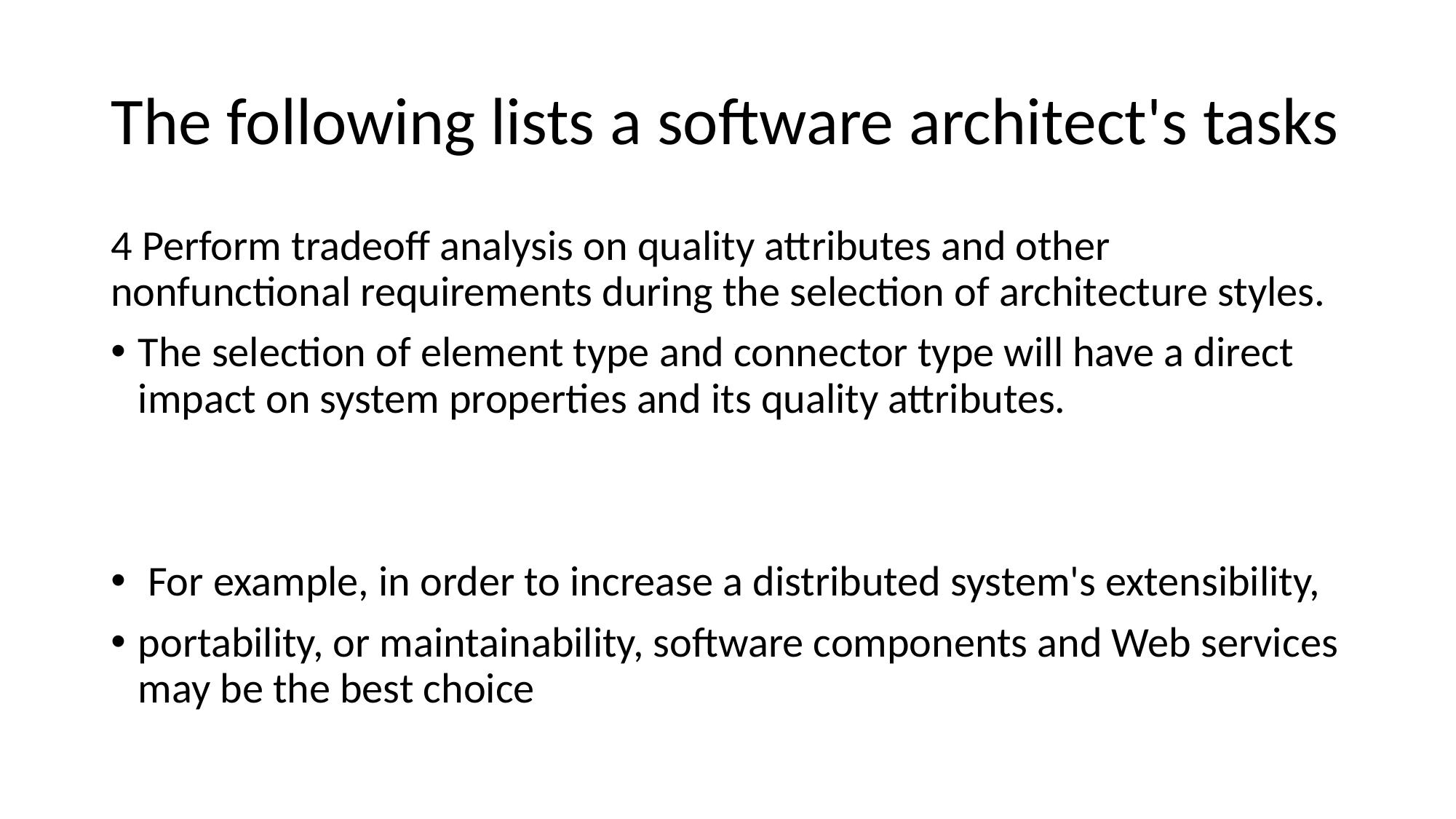

# The following lists a software architect's tasks
4 Perform tradeoff analysis on quality attributes and other nonfunctional requirements during the selection of architecture styles.
The selection of element type and connector type will have a direct impact on system properties and its quality attributes.

 For example, in order to increase a distributed system's extensibility,
portability, or maintainability, software components and Web services may be the best choice